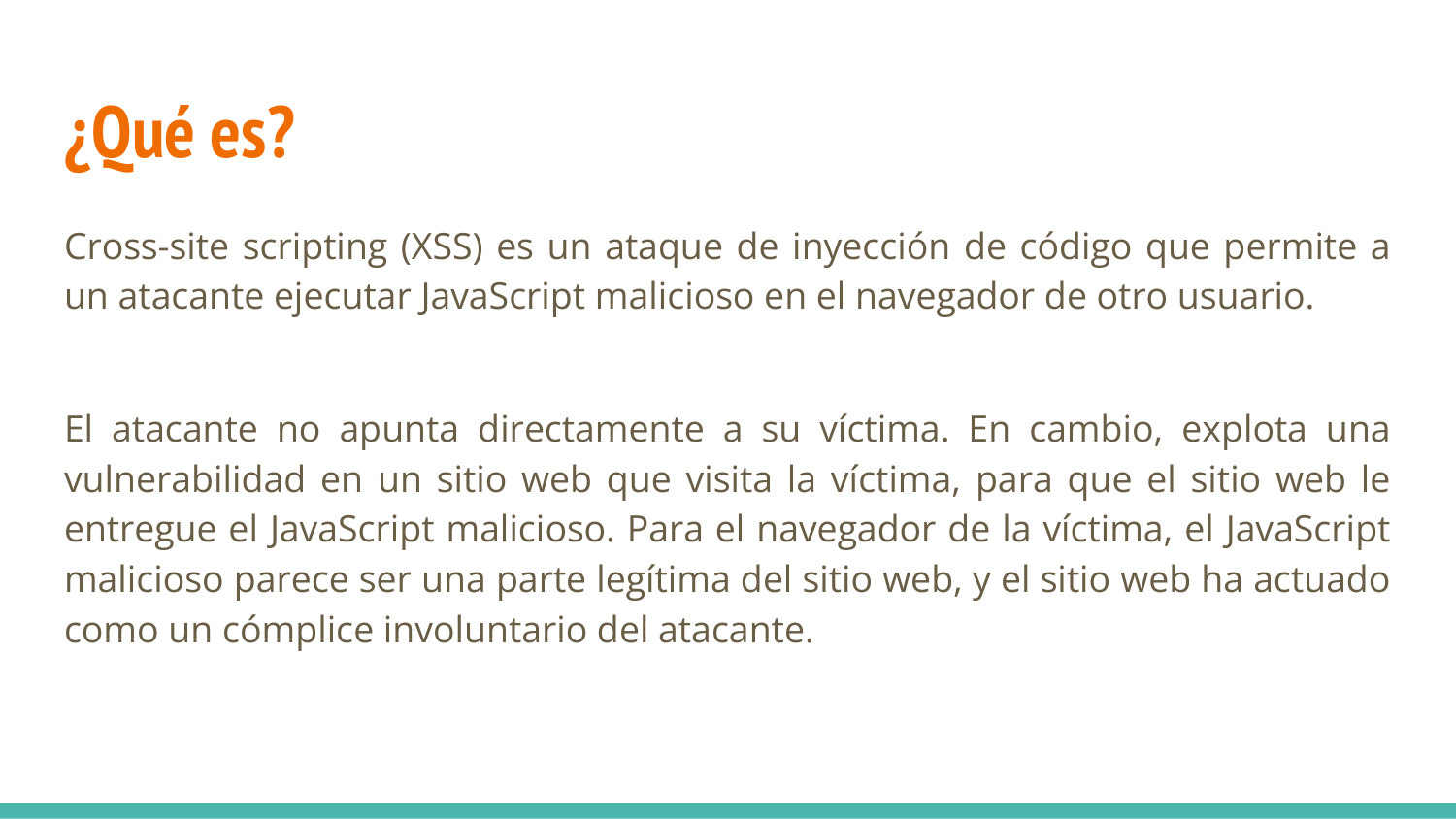

# ¿Qué es?
Cross-site scripting (XSS) es un ataque de inyección de código que permite a un atacante ejecutar JavaScript malicioso en el navegador de otro usuario.

El atacante no apunta directamente a su víctima. En cambio, explota una vulnerabilidad en un sitio web que visita la víctima, para que el sitio web le entregue el JavaScript malicioso. Para el navegador de la víctima, el JavaScript malicioso parece ser una parte legítima del sitio web, y el sitio web ha actuado como un cómplice involuntario del atacante.